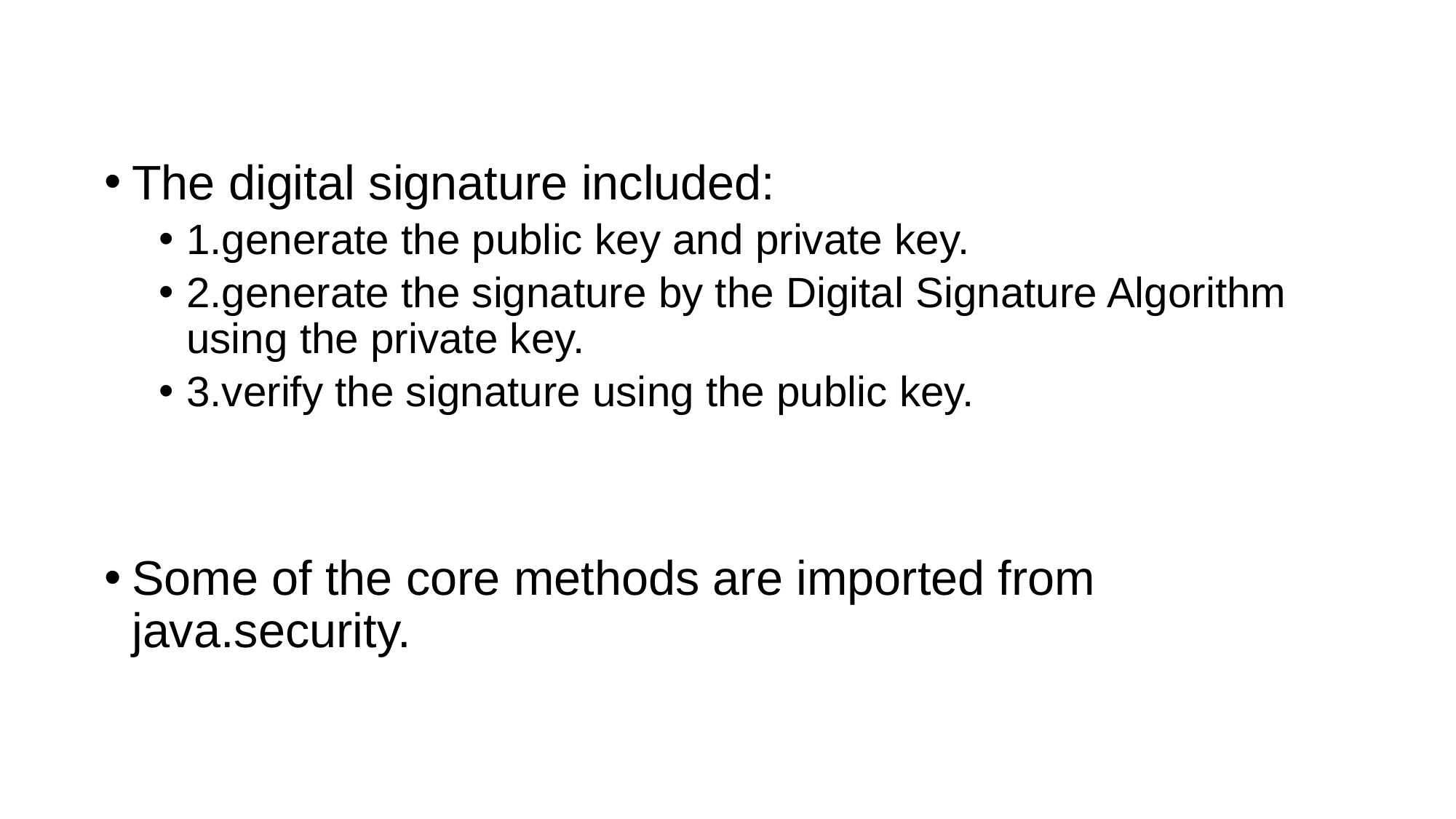

The digital signature included:
1.generate the public key and private key.
2.generate the signature by the Digital Signature Algorithm using the private key.
3.verify the signature using the public key.

Some of the core methods are imported from java.security.